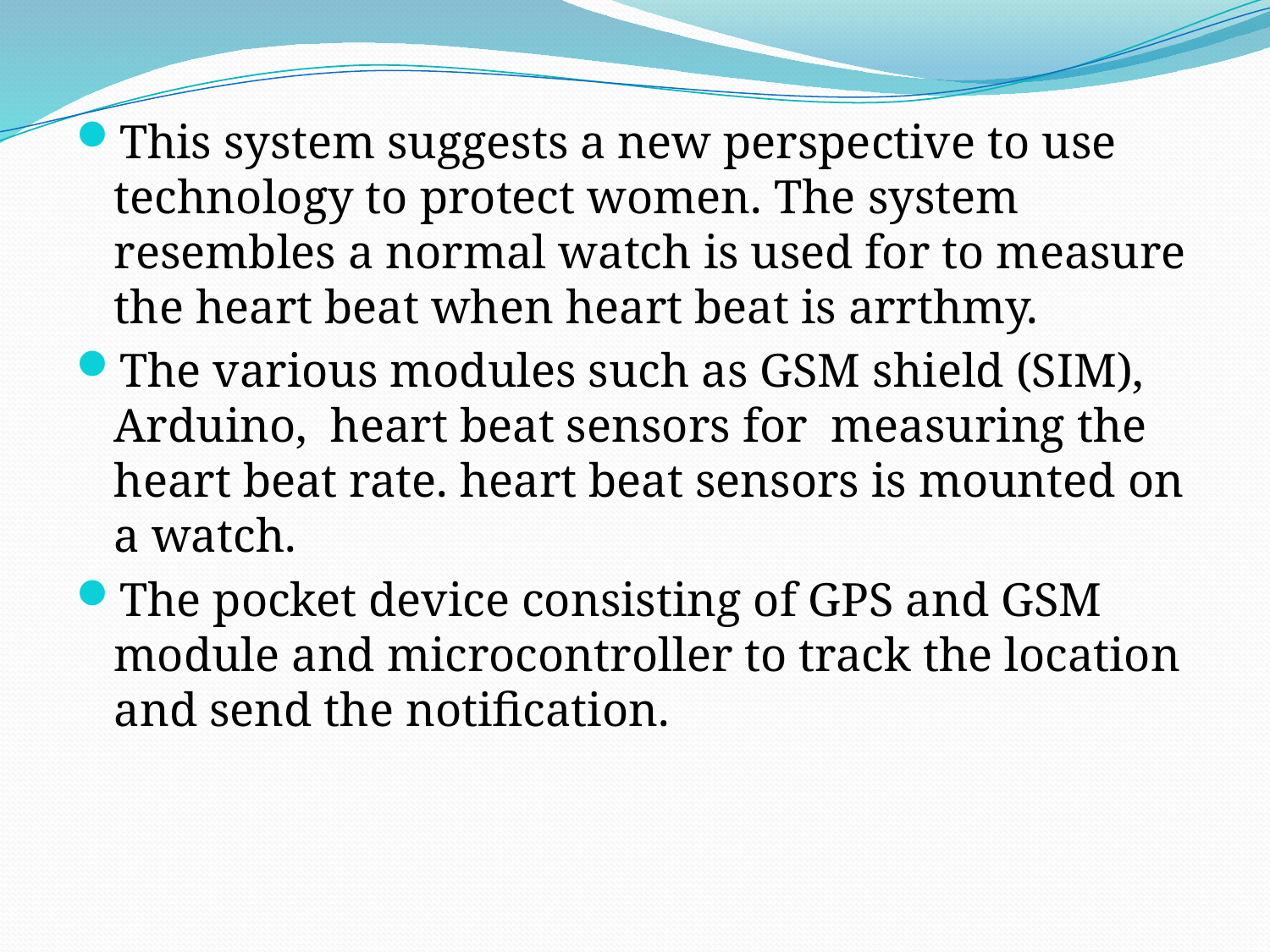

This system suggests a new perspective to use technology to protect women. The system resembles a normal watch is used for to measure the heart beat when heart beat is arrthmy.
The various modules such as GSM shield (SIM), Arduino,  heart beat sensors for  measuring the heart beat rate. heart beat sensors is mounted on a watch.
The pocket device consisting of GPS and GSM module and microcontroller to track the location and send the notification.